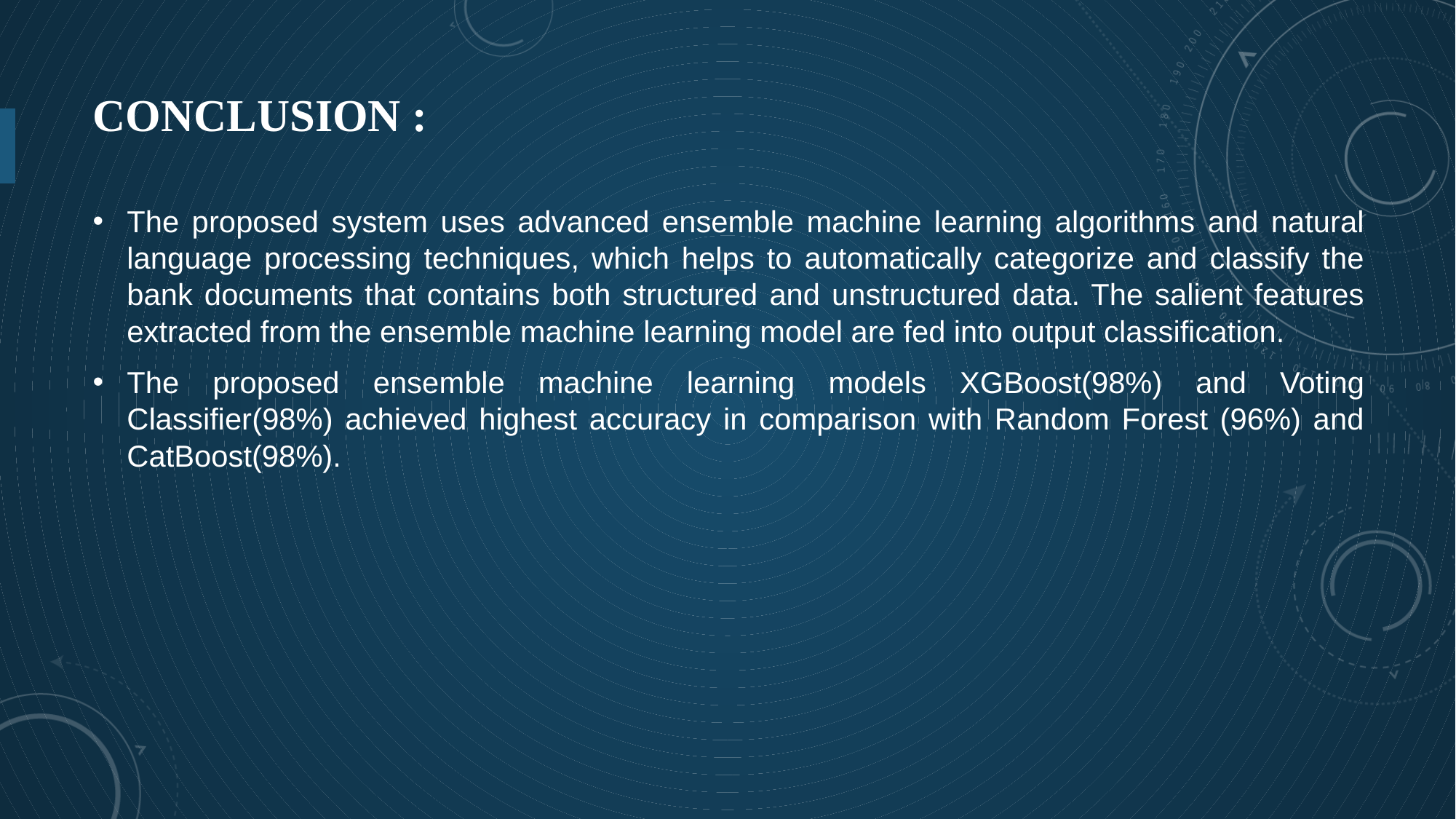

# Conclusion :
The proposed system uses advanced ensemble machine learning algorithms and natural language processing techniques, which helps to automatically categorize and classify the bank documents that contains both structured and unstructured data. The salient features extracted from the ensemble machine learning model are fed into output classification.
The proposed ensemble machine learning models XGBoost(98%) and Voting Classifier(98%) achieved highest accuracy in comparison with Random Forest (96%) and CatBoost(98%).